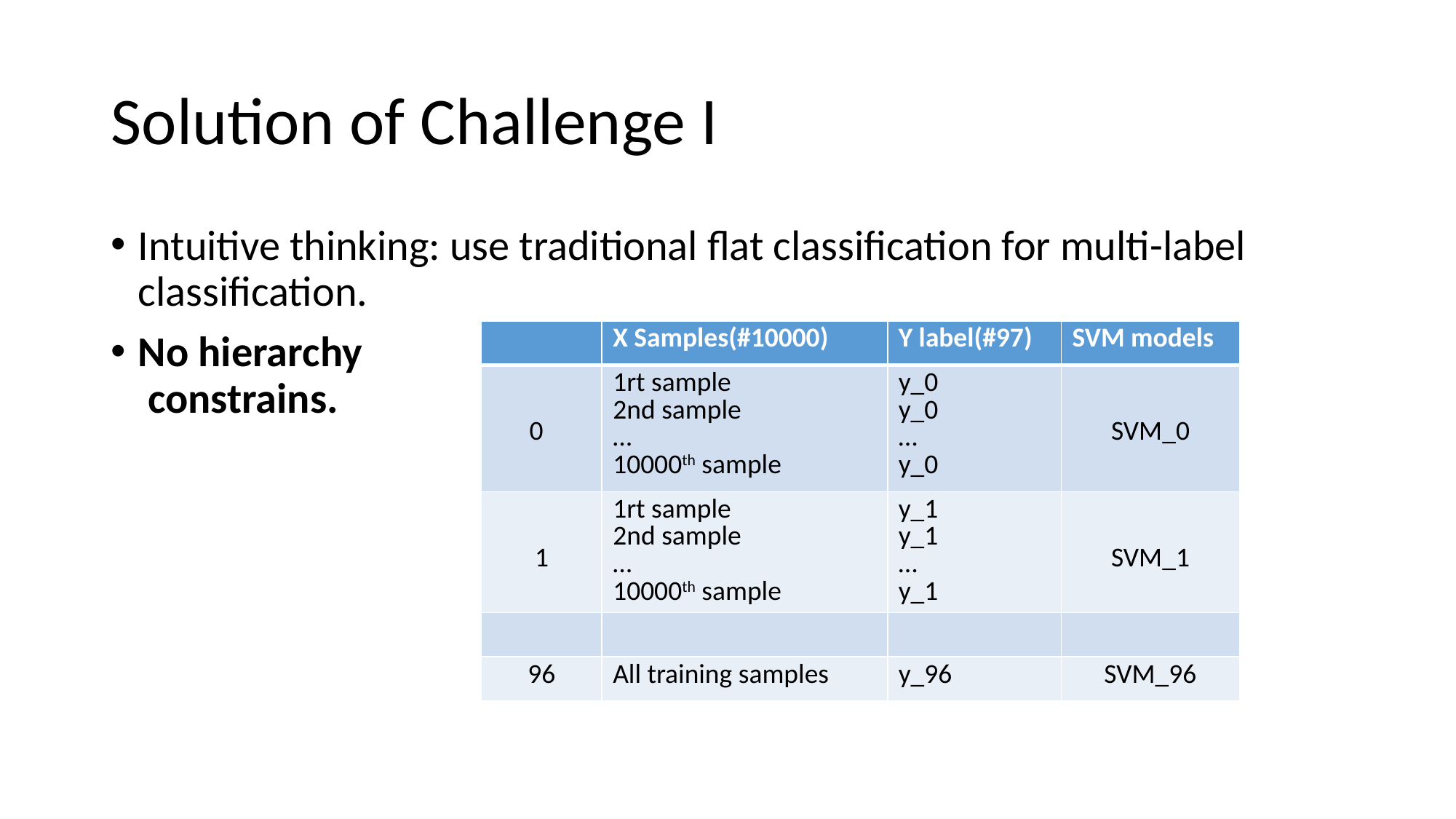

# Solution of Challenge I
Intuitive thinking: use traditional flat classification for multi-label classification.
No hierarchy
 constrains.
|  | X Samples(#10000) | Y label(#97) | SVM models |
| --- | --- | --- | --- |
| 0 | 1rt sample 2nd sample … 10000th sample | y\_0 y\_0 … y\_0 | SVM\_0 |
| 1 | 1rt sample 2nd sample … 10000th sample | y\_1 y\_1 … y\_1 | SVM\_1 |
|  |  |  |  |
| 96 | All training samples | y\_96 | SVM\_96 |